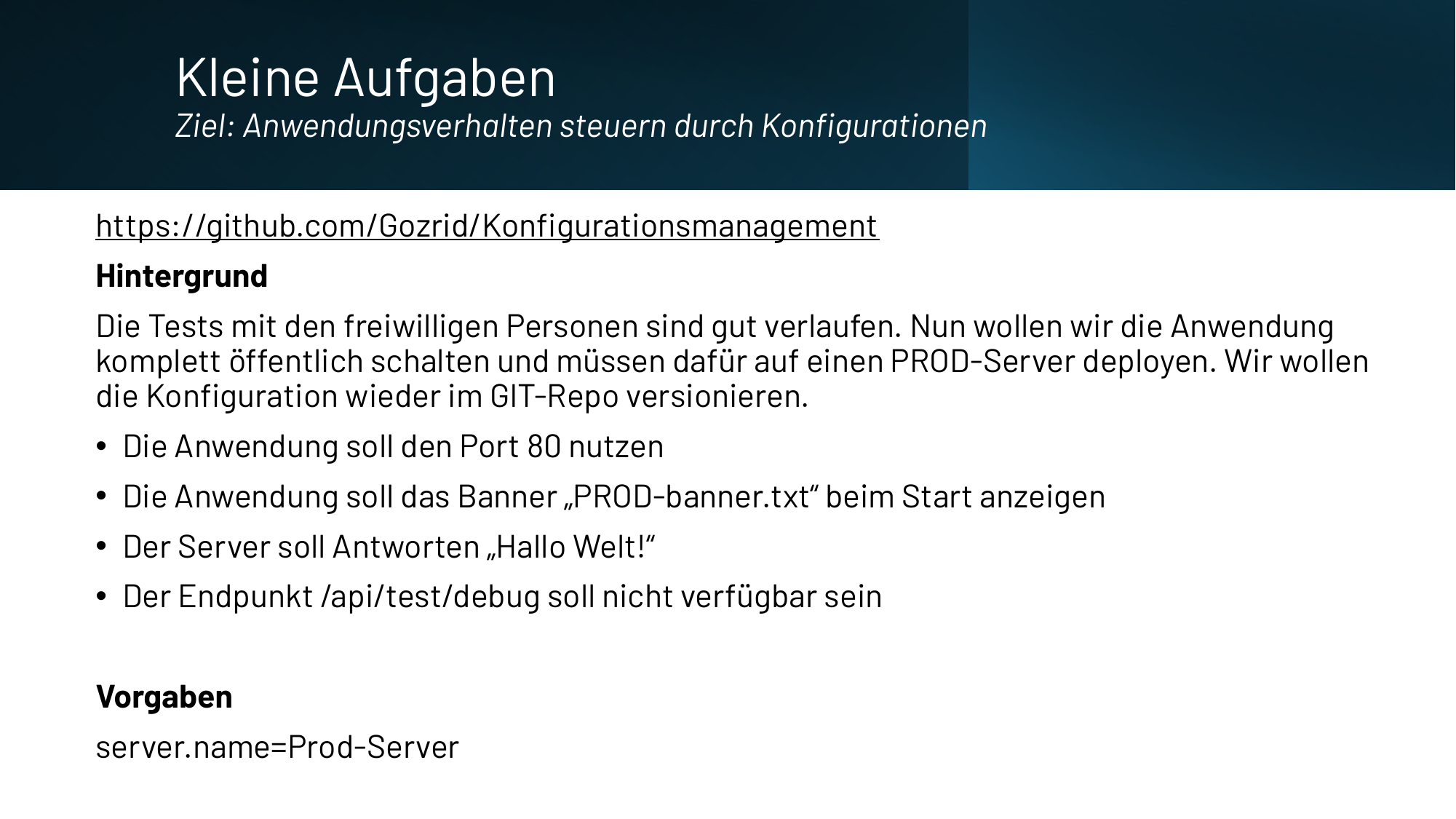

# Kleine Aufgaben Ziel: Anwendungsverhalten steuern durch Konfigurationen
https://github.com/Gozrid/Konfigurationsmanagement
Hintergrund
Die Tests mit den freiwilligen Personen sind gut verlaufen. Nun wollen wir die Anwendung komplett öffentlich schalten und müssen dafür auf einen PROD-Server deployen. Wir wollen die Konfiguration wieder im GIT-Repo versionieren.
Die Anwendung soll den Port 80 nutzen
Die Anwendung soll das Banner „PROD-banner.txt“ beim Start anzeigen
Der Server soll Antworten „Hallo Welt!“
Der Endpunkt /api/test/debug soll nicht verfügbar sein

Vorgaben
server.name=Prod-Server